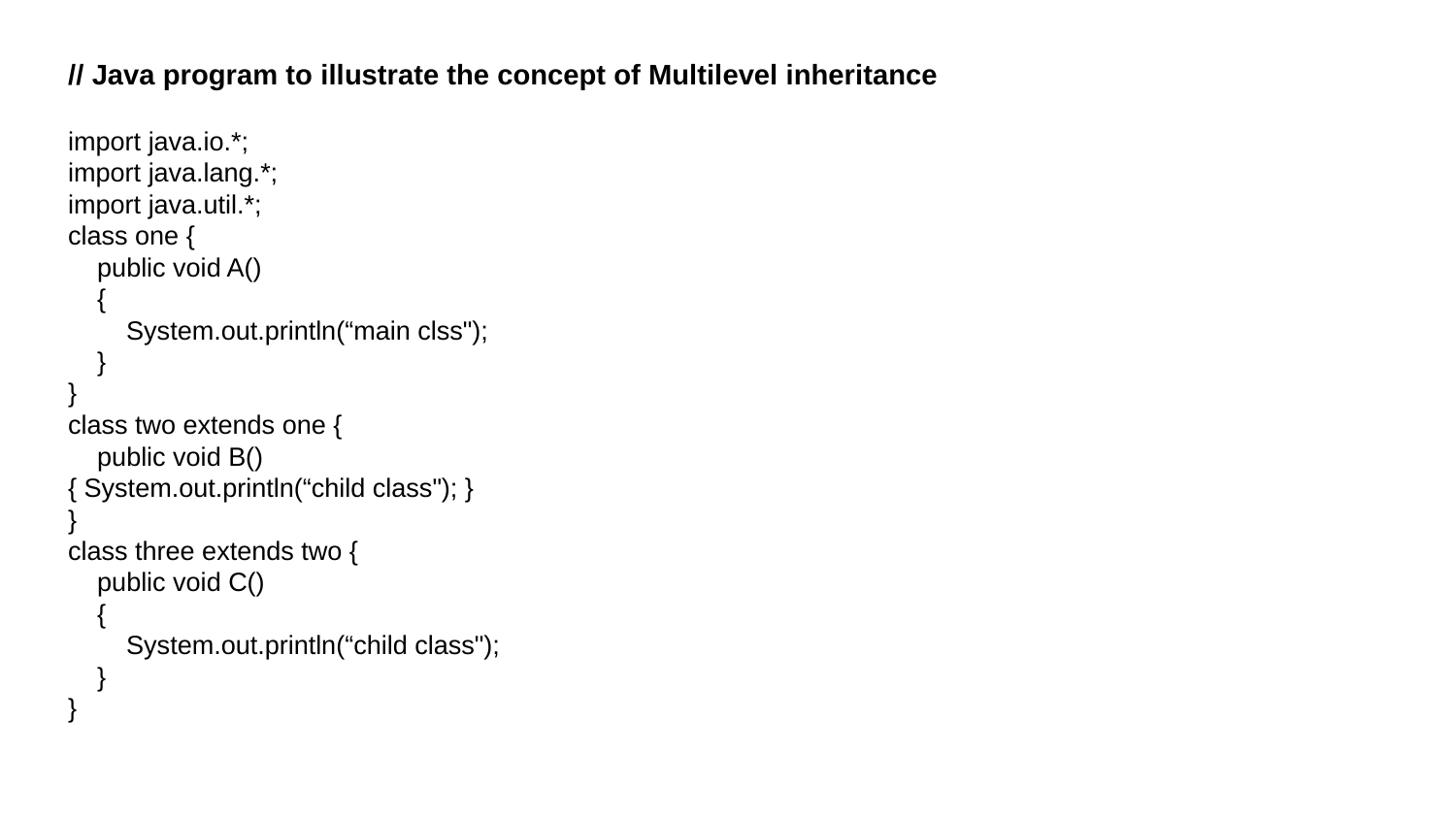

// Java program to illustrate the concept of Multilevel inheritance

import java.io.*;
import java.lang.*;
import java.util.*;
class one {
    public void A()
    {
        System.out.println(“main clss");
    }
}
class two extends one {
    public void B()
{ System.out.println(“child class"); }
}
class three extends two {
    public void C()
    {
        System.out.println(“child class");
    }
}